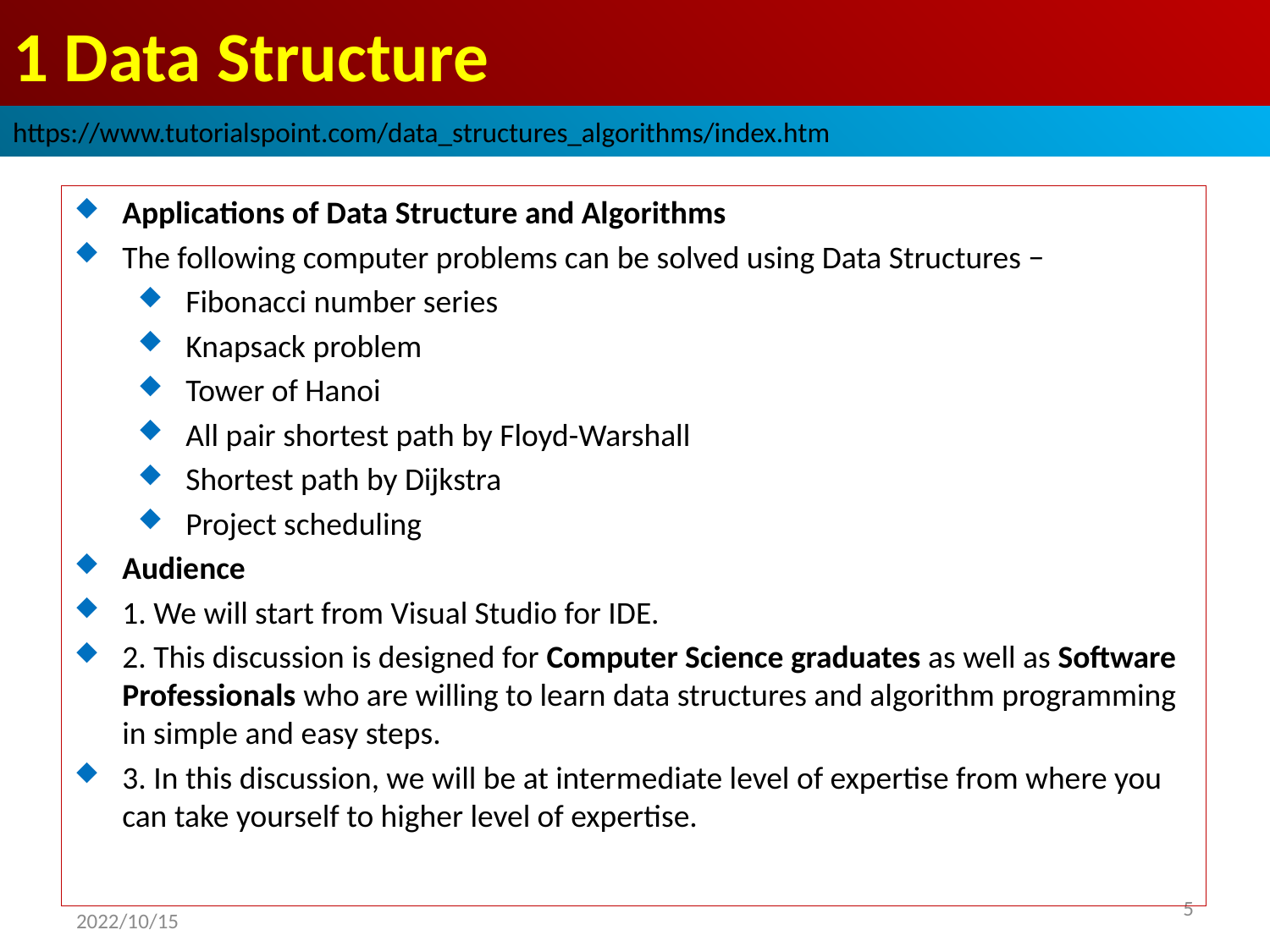

# 1 Data Structure
https://www.tutorialspoint.com/data_structures_algorithms/index.htm
Applications of Data Structure and Algorithms
The following computer problems can be solved using Data Structures −
Fibonacci number series
Knapsack problem
Tower of Hanoi
All pair shortest path by Floyd-Warshall
Shortest path by Dijkstra
Project scheduling
Audience
1. We will start from Visual Studio for IDE.
2. This discussion is designed for Computer Science graduates as well as Software Professionals who are willing to learn data structures and algorithm programming in simple and easy steps.
3. In this discussion, we will be at intermediate level of expertise from where you can take yourself to higher level of expertise.

2022/10/15
5